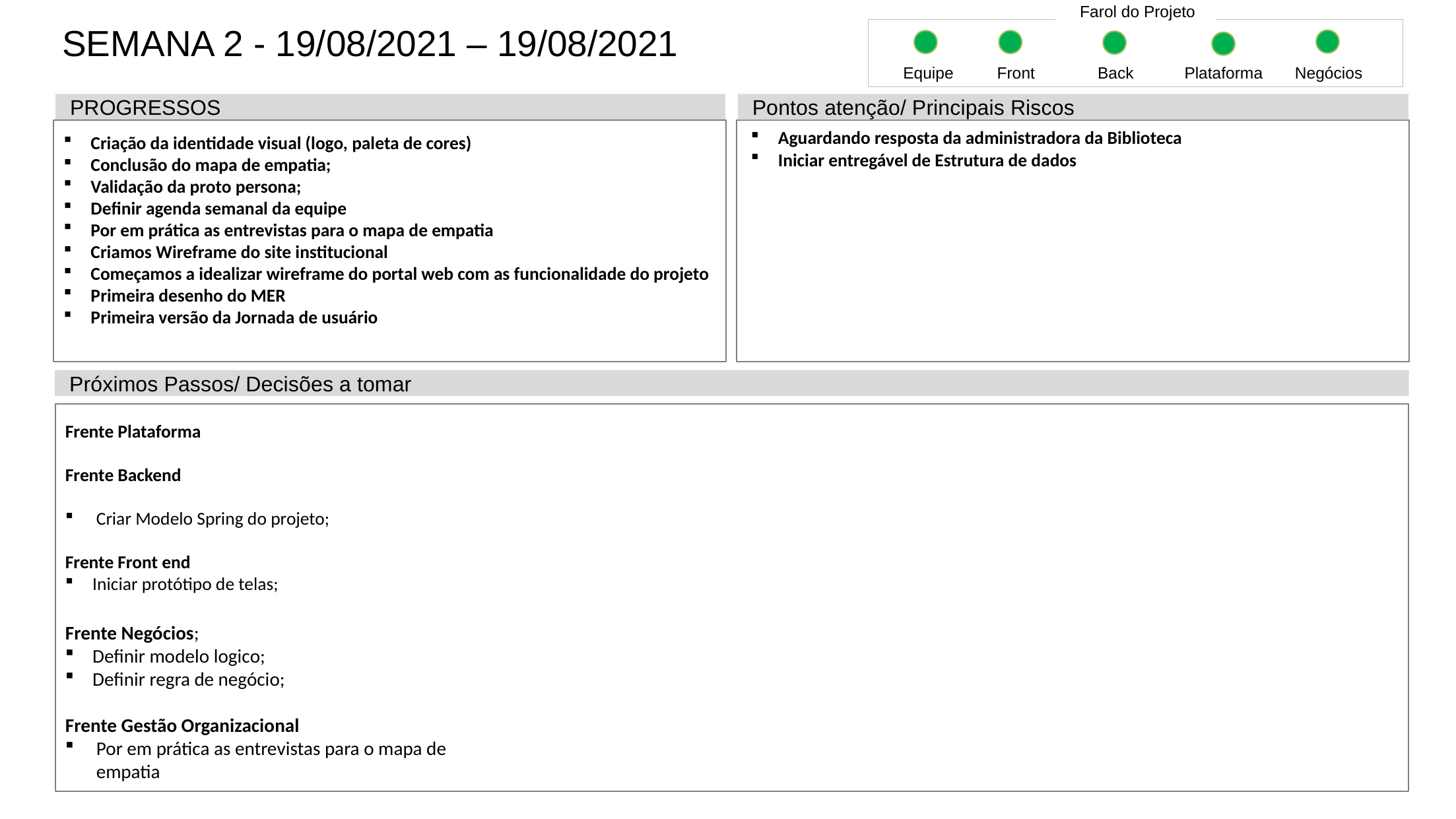

Farol do Projeto

# SEMANA 2 - 19/08/2021 – 19/08/2021

Equipe
Front
Back
Plataforma
Negócios
PROGRESSOS
Pontos atenção/ Principais Riscos
Criação da identidade visual (logo, paleta de cores)
Conclusão do mapa de empatia;
Validação da proto persona;
Definir agenda semanal da equipe
Por em prática as entrevistas para o mapa de empatia
Criamos Wireframe do site institucional
Começamos a idealizar wireframe do portal web com as funcionalidade do projeto
Primeira desenho do MER
Primeira versão da Jornada de usuário

Aguardando resposta da administradora da Biblioteca
Iniciar entregável de Estrutura de dados

Próximos Passos/ Decisões a tomar
Frente Plataforma

Frente Backend

Criar Modelo Spring do projeto;

Frente Front end
Iniciar protótipo de telas;

Frente Negócios;
Definir modelo logico;
Definir regra de negócio;

Frente Gestão Organizacional
Por em prática as entrevistas para o mapa de empatia